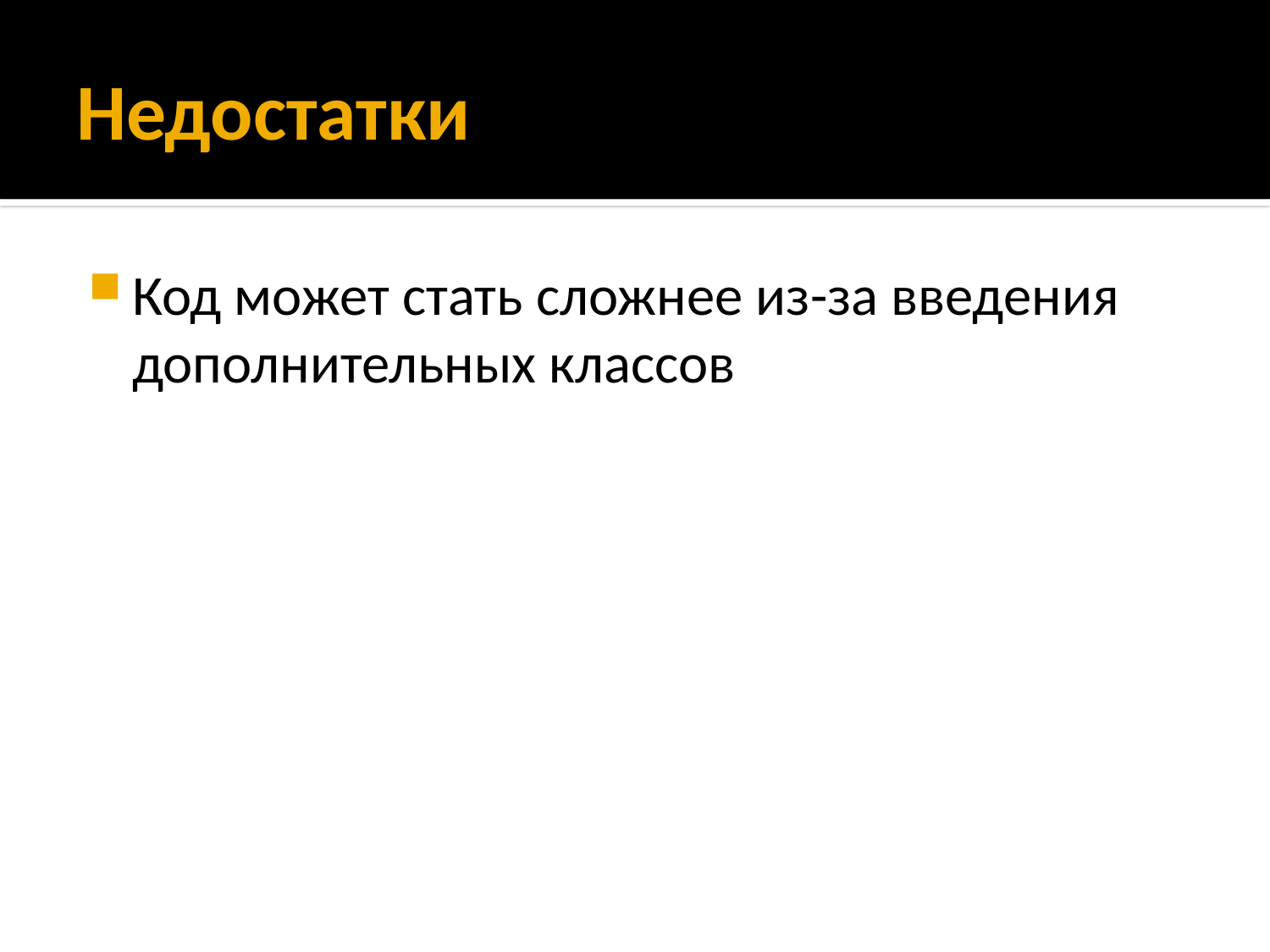

# Недостатки
Код может стать сложнее из-за введения дополнительных классов